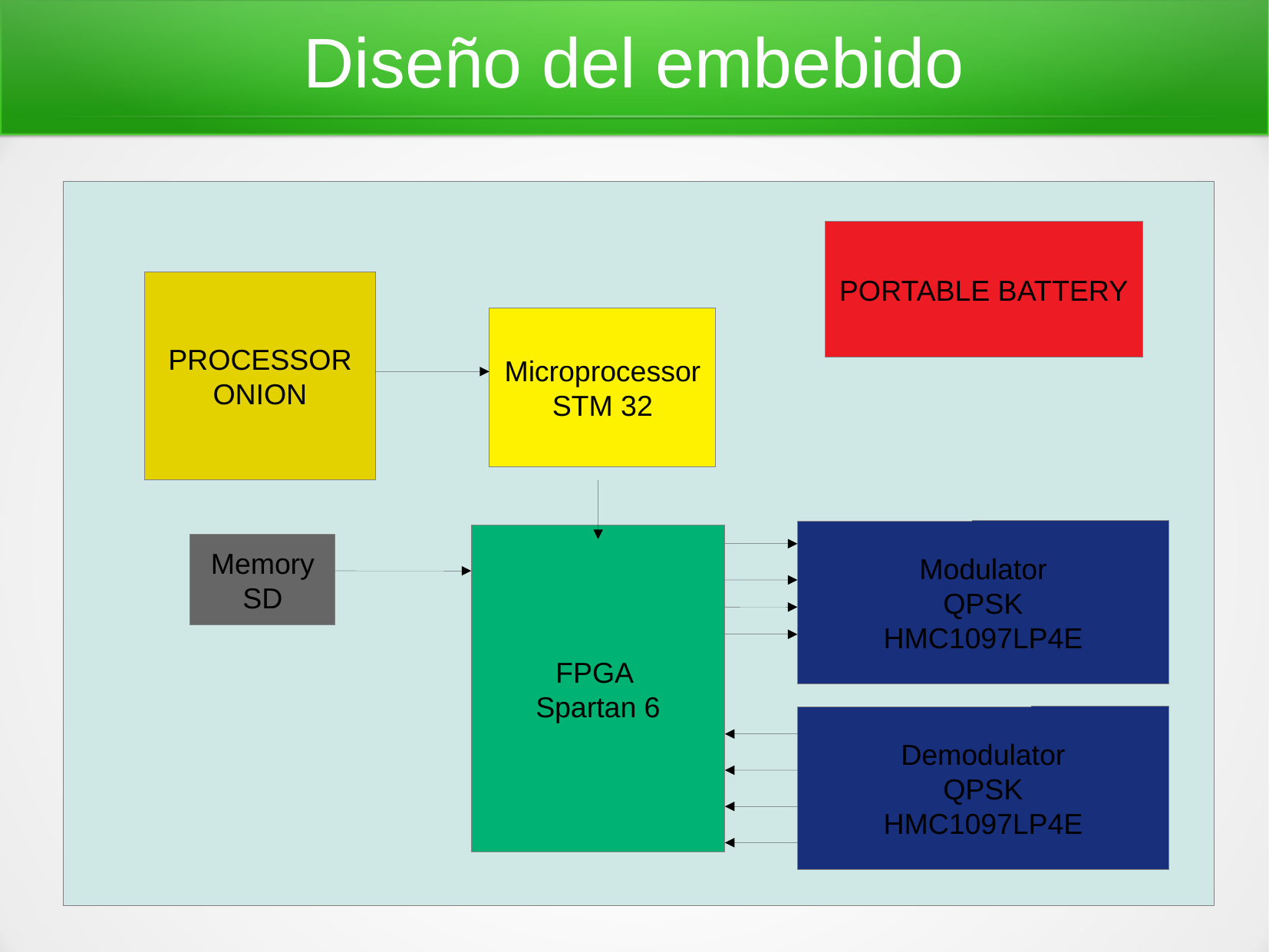

Diseño del embebido

PORTABLE BATTERY
PROCESSOR
ONION
Microprocessor
STM 32

Modulator
QPSK
HMC1097LP4E
FPGA
Spartan 6
Memory
SD

Demodulator
QPSK
HMC1097LP4E